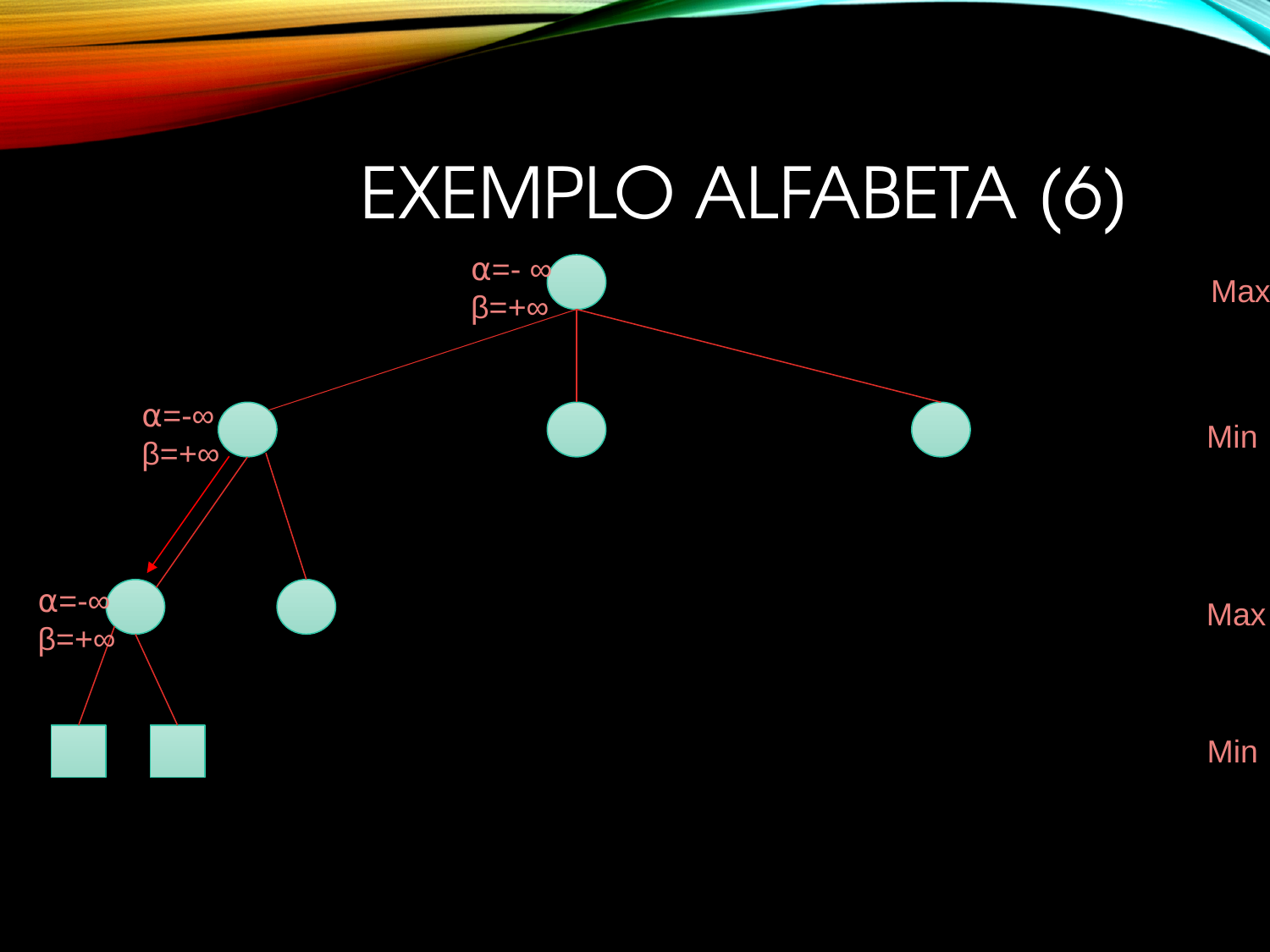

# Exemplo AlfaBeta (6)
⍺=- ∞
β=+∞

Max

⍺=-∞
β=+∞

Min
⍺=-∞
β=+∞

Max

Min